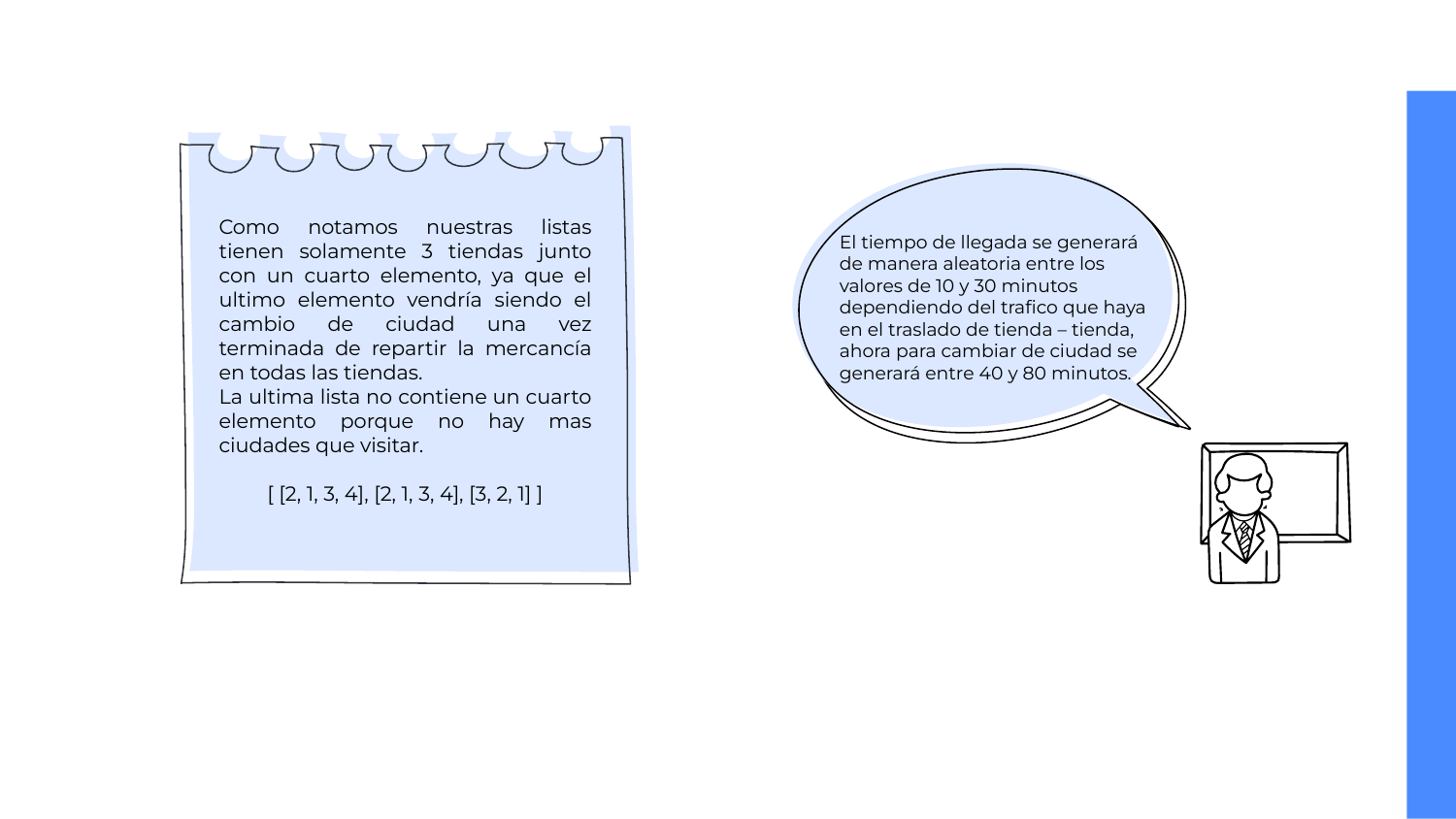

Como notamos nuestras listas tienen solamente 3 tiendas junto con un cuarto elemento, ya que el ultimo elemento vendría siendo el cambio de ciudad una vez terminada de repartir la mercancía en todas las tiendas.
La ultima lista no contiene un cuarto elemento porque no hay mas ciudades que visitar.

[ [2, 1, 3, 4], [2, 1, 3, 4], [3, 2, 1] ]
El tiempo de llegada se generará de manera aleatoria entre los valores de 10 y 30 minutos dependiendo del trafico que haya en el traslado de tienda – tienda, ahora para cambiar de ciudad se generará entre 40 y 80 minutos.